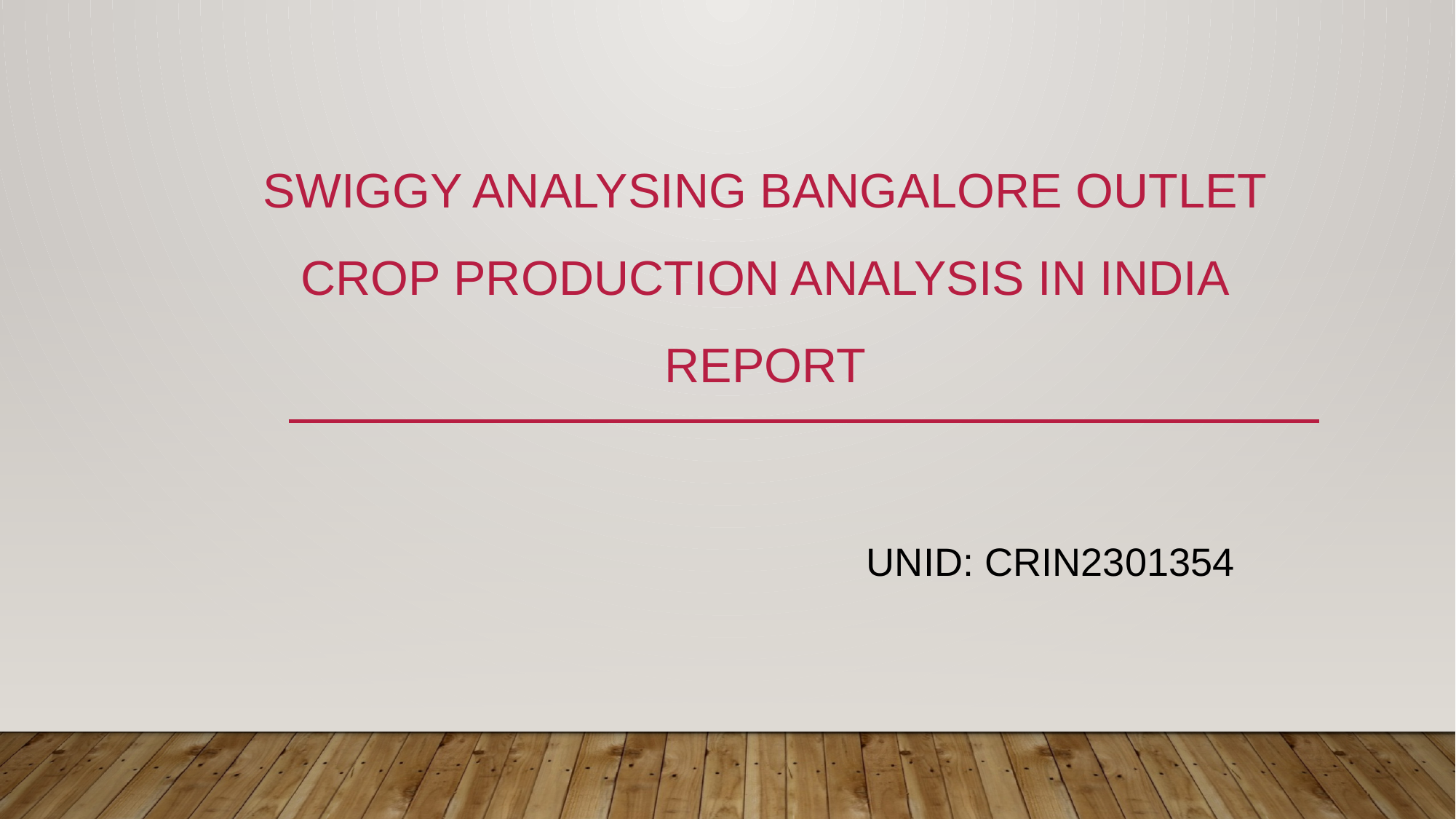

# SWIGGY ANALYSING BANGALORE OUTLET CROP PRODUCTION ANALYSIS IN INDIA REPORT
UNID: CRIN2301354